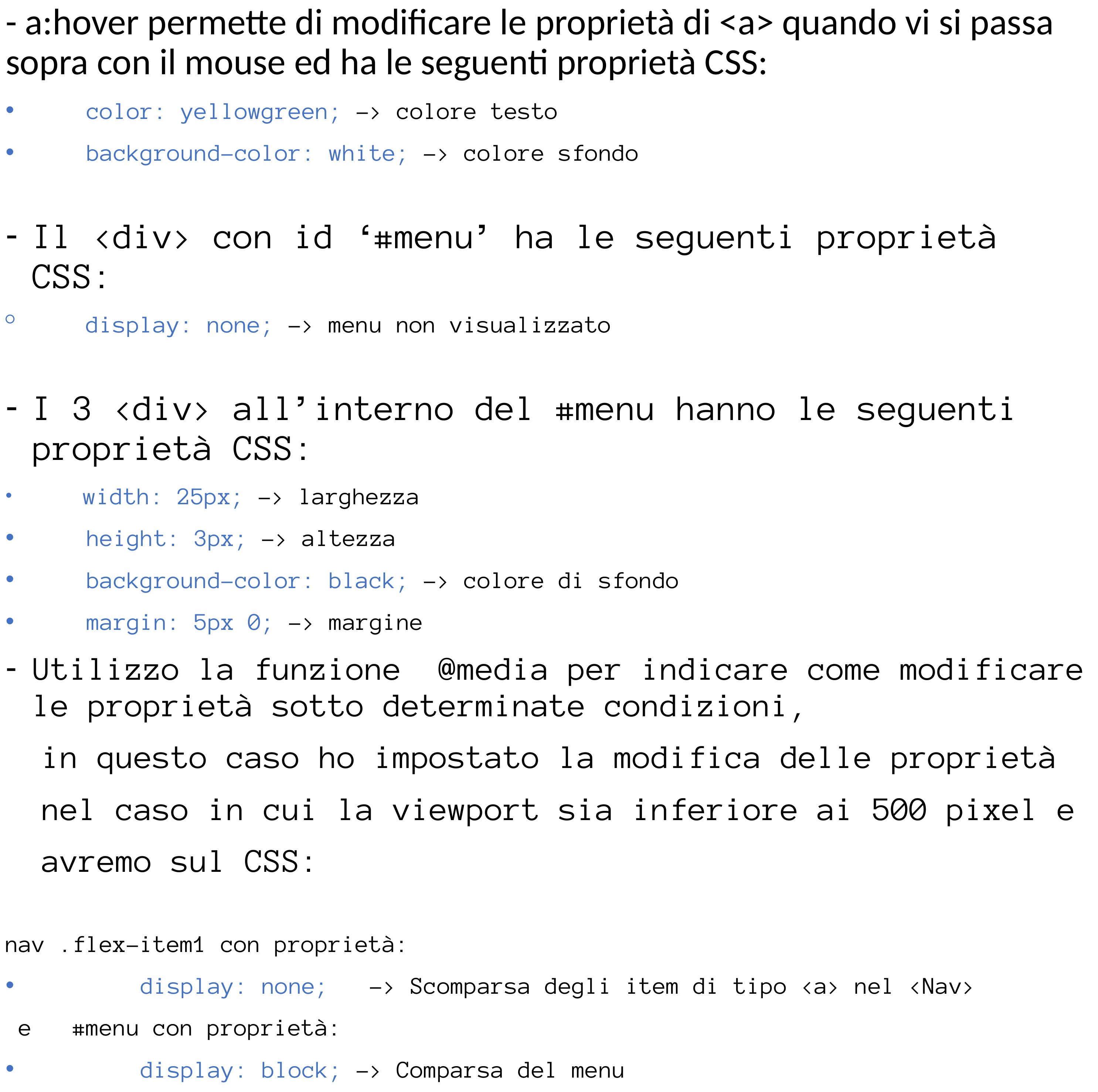

- a:hover permette di modificare le proprietà di <a> quando vi si passa sopra con il mouse ed ha le seguenti proprietà CSS:
    color: yellowgreen; -> colore testo
    background-color: white; -> colore sfondo

Il <div> con id ‘#menu’ ha le seguenti proprietà CSS:
°     display: none; -> menu non visualizzato

I 3 <div> all’interno del #menu hanno le seguenti proprietà CSS:
    width: 25px; -> larghezza
    height: 3px; -> altezza
    background-color: black; -> colore di sfondo
    margin: 5px 0; -> margine
Utilizzo la funzione  @media per indicare come modificare le proprietà sotto determinate condizioni,
  in questo caso ho impostato la modifica delle proprietà
  nel caso in cui la viewport sia inferiore ai 500 pixel e
  avremo sul CSS:

nav .flex-item1 con proprietà:
        display: none;   -> Scomparsa degli item di tipo <a> nel <Nav>
 e   #menu con proprietà:
        display: block; -> Comparsa del menu